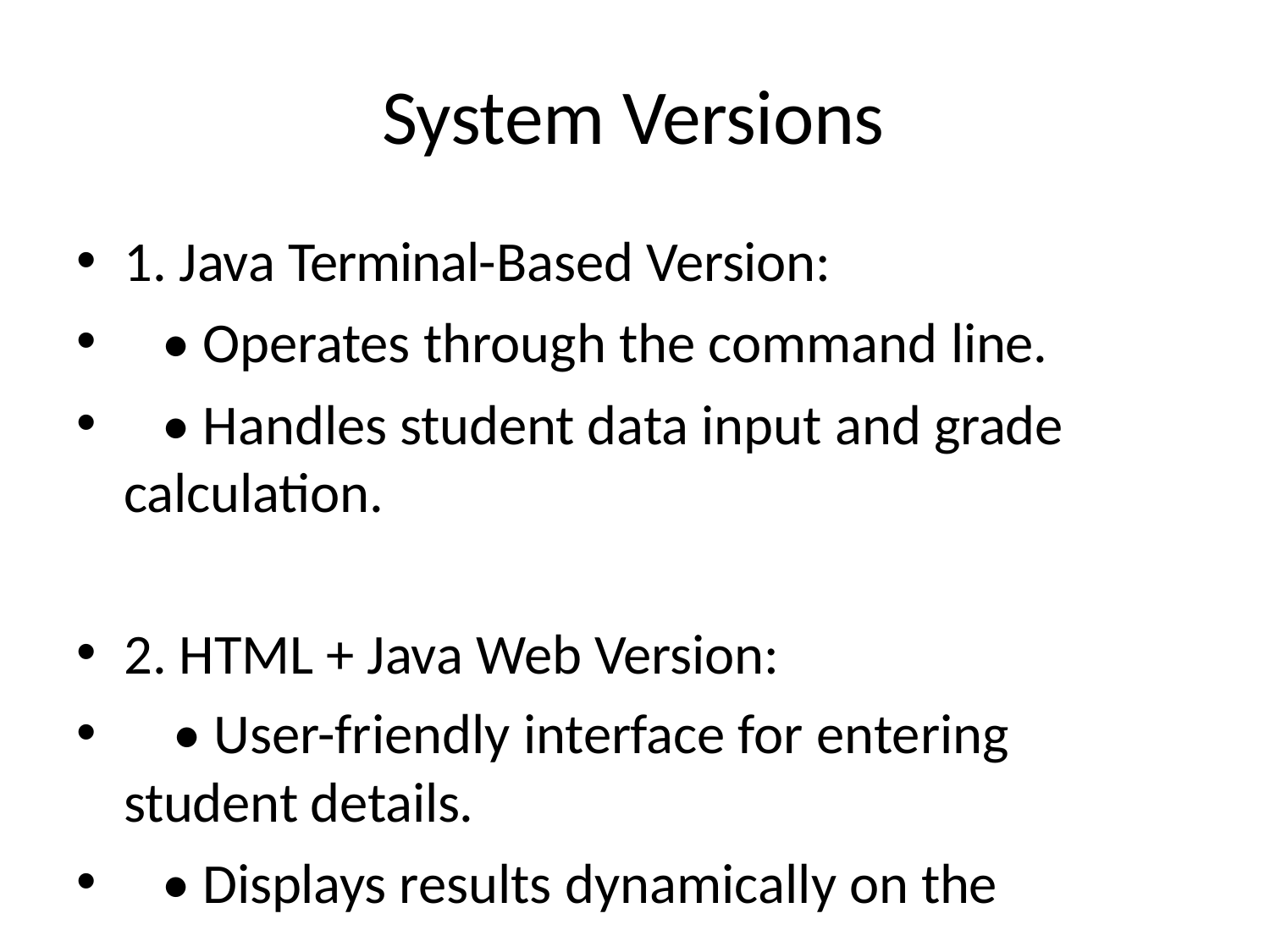

# System Versions
1. Java Terminal-Based Version:
• Operates through the command line.
• Handles student data input and grade
calculation.

2. HTML + Java Web Version:
	• User-friendly interface for entering student details.
• Displays results dynamically on the